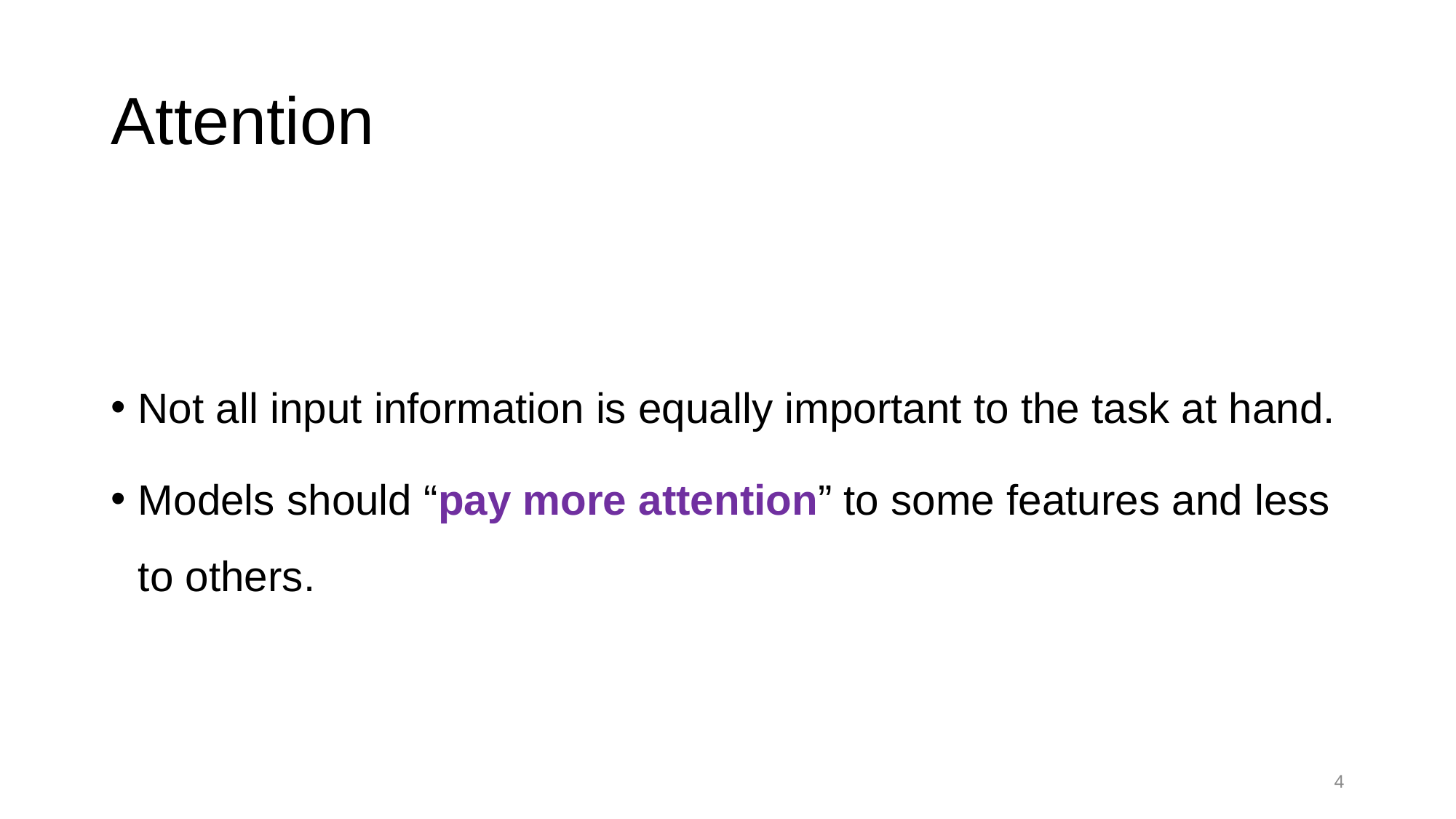

# Attention
Not all input information is equally important to the task at hand.
Models should “pay more attention” to some features and less to others.
4